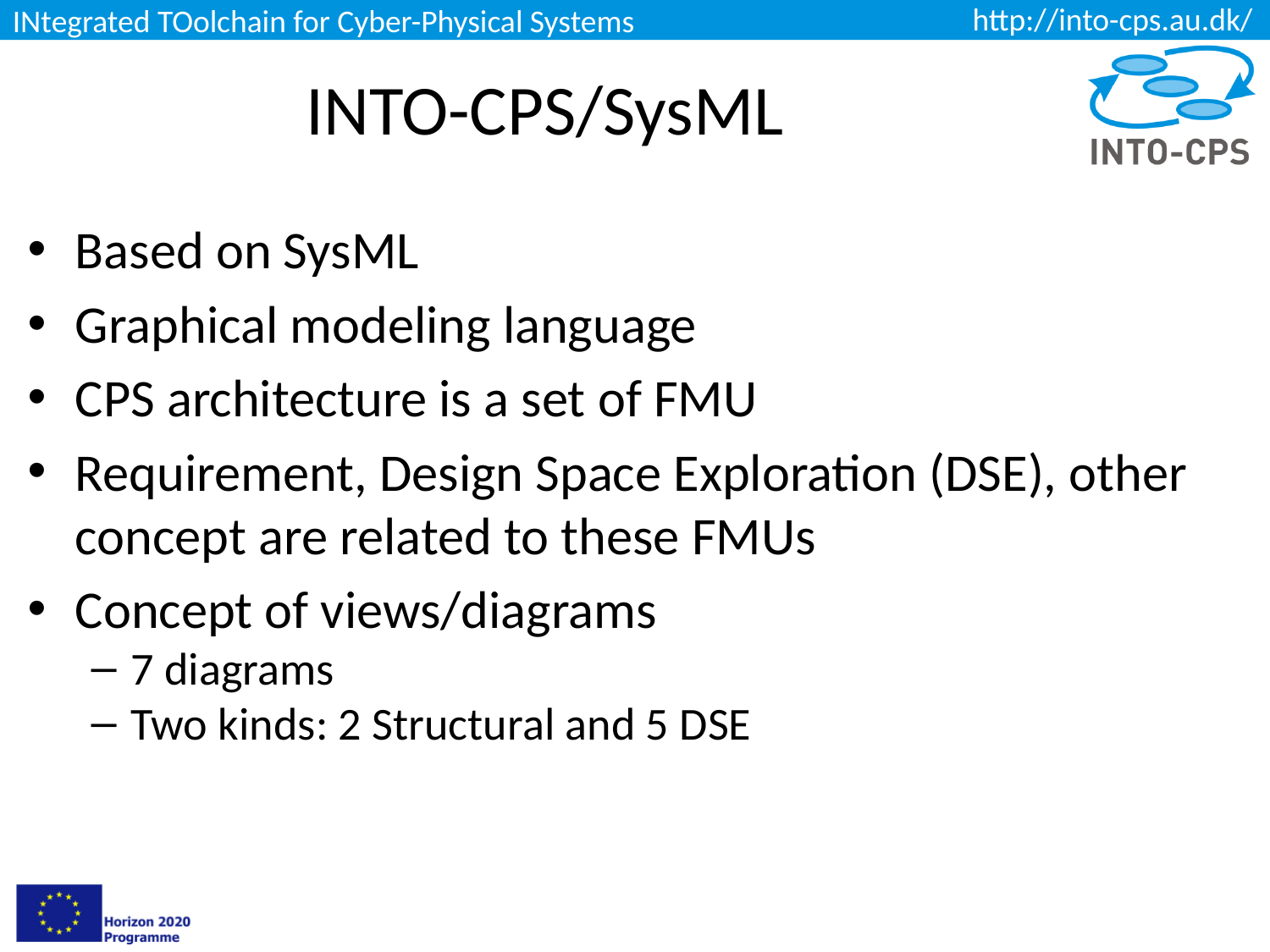

# INTO-CPS/SysML
Based on SysML
Graphical modeling language
CPS architecture is a set of FMU
Requirement, Design Space Exploration (DSE), other concept are related to these FMUs
Concept of views/diagrams
7 diagrams
Two kinds: 2 Structural and 5 DSE